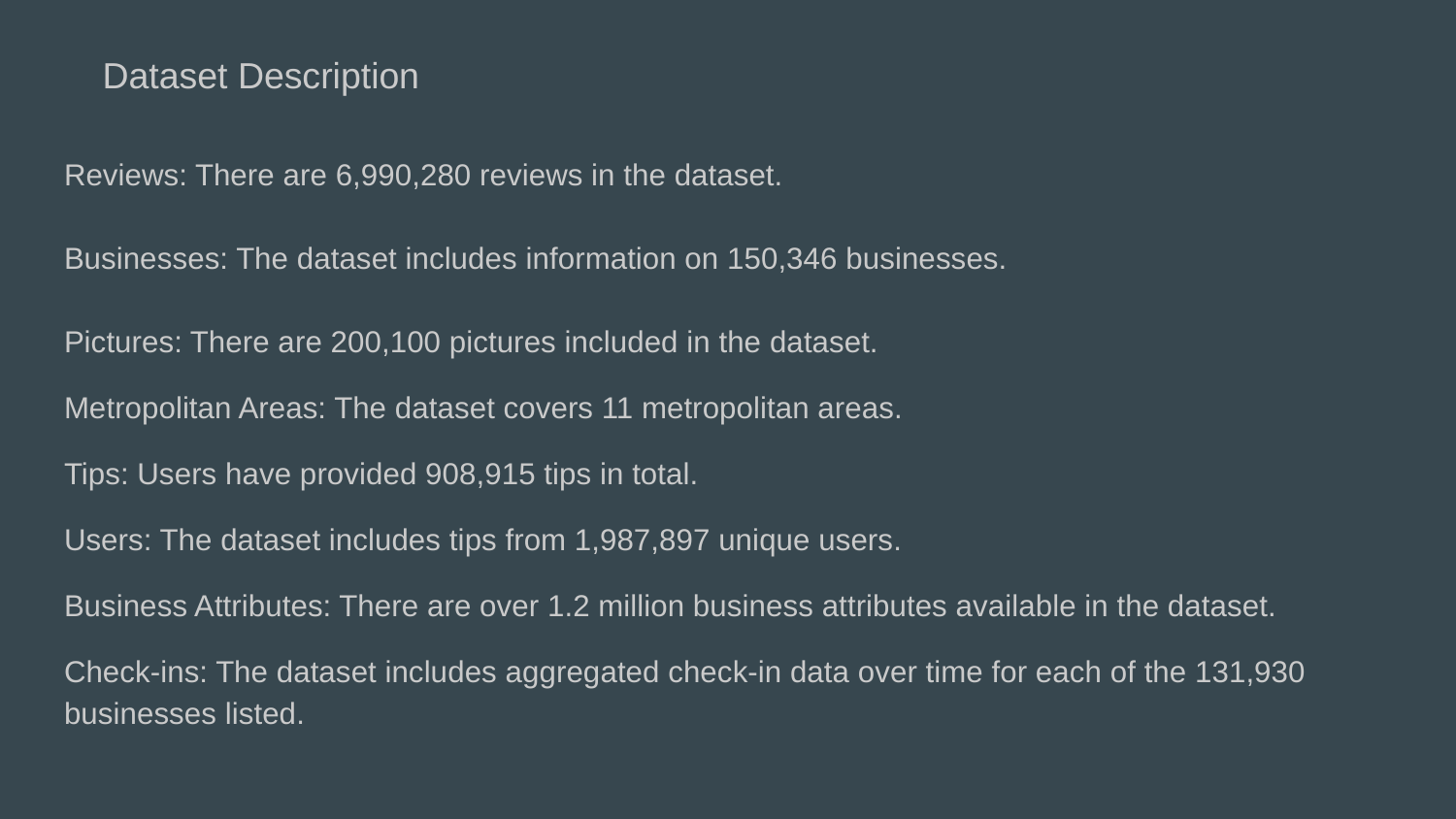

Dataset Description
Reviews: There are 6,990,280 reviews in the dataset.

Businesses: The dataset includes information on 150,346 businesses.

Pictures: There are 200,100 pictures included in the dataset.
Metropolitan Areas: The dataset covers 11 metropolitan areas.
Tips: Users have provided 908,915 tips in total.
Users: The dataset includes tips from 1,987,897 unique users.
Business Attributes: There are over 1.2 million business attributes available in the dataset.
Check-ins: The dataset includes aggregated check-in data over time for each of the 131,930 businesses listed.